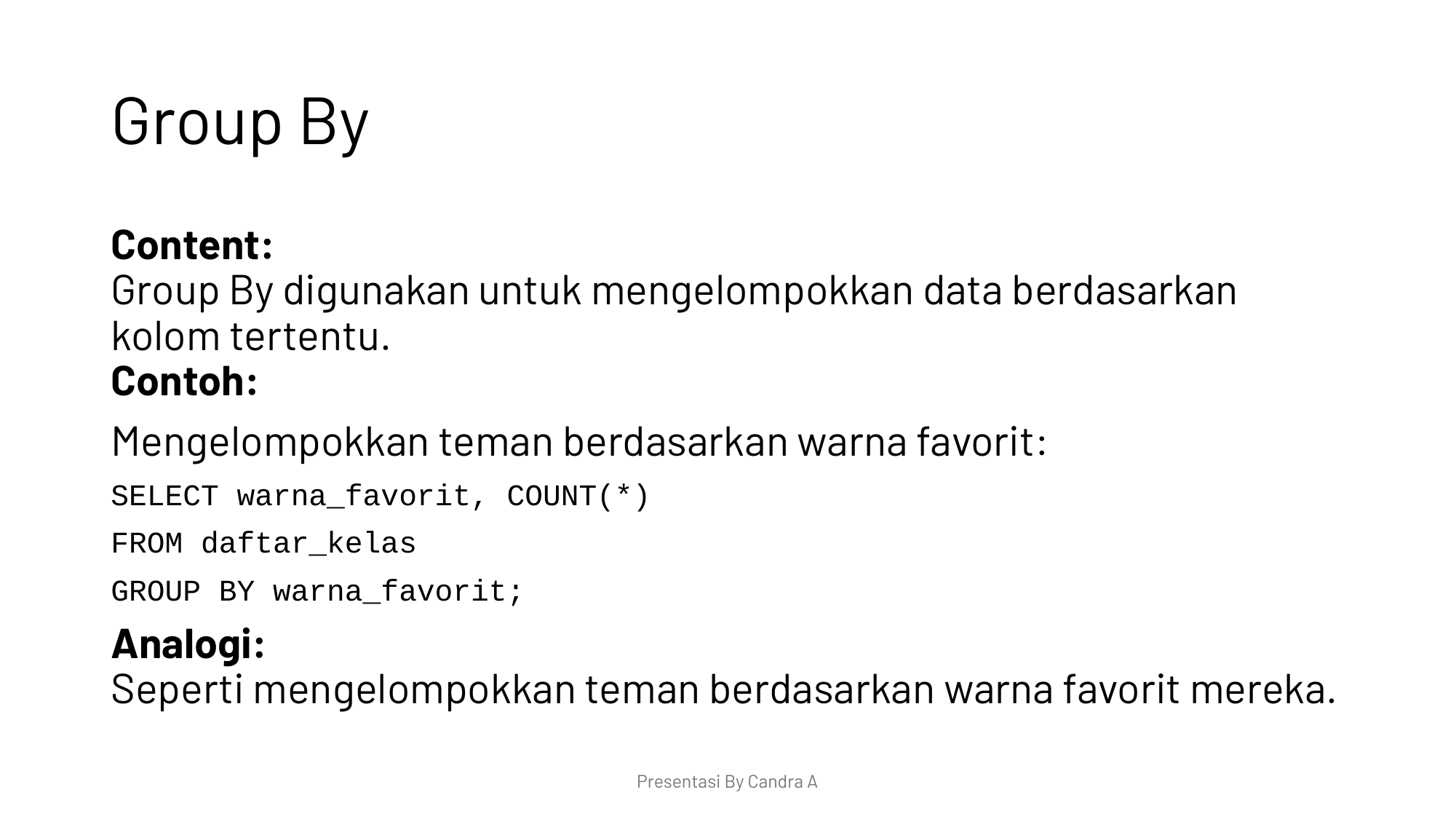

# Group By
Content:
Group By digunakan untuk mengelompokkan data berdasarkan kolom tertentu.
Contoh:
Mengelompokkan teman berdasarkan warna favorit:
SELECT warna_favorit, COUNT(*)
FROM daftar_kelas
GROUP BY warna_favorit;
Analogi:
Seperti mengelompokkan teman berdasarkan warna favorit mereka.

Presentasi By Candra A